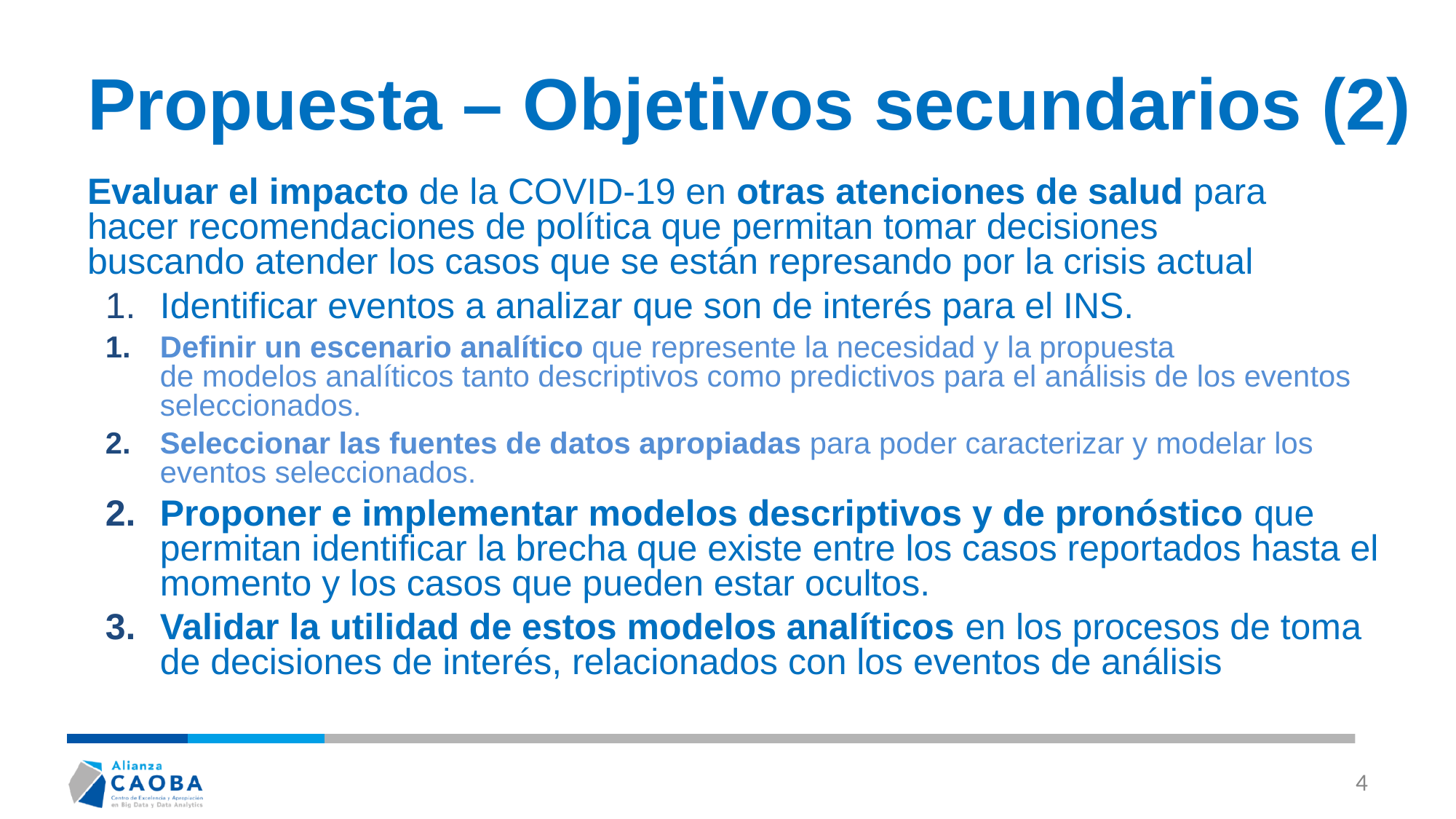

# Propuesta – Objetivos secundarios (2)
Evaluar el impacto de la COVID-19 en otras atenciones de salud para hacer recomendaciones de política que permitan tomar decisiones buscando atender los casos que se están represando por la crisis actual​
​Identificar eventos a analizar que son de interés para el INS.​
Definir un escenario analítico que represente la necesidad y la propuesta de modelos analíticos tanto descriptivos como predictivos para el análisis de los eventos seleccionados.​
Seleccionar las fuentes de datos apropiadas para poder caracterizar y modelar los eventos seleccionados.​
Proponer e implementar modelos descriptivos y de pronóstico que permitan identificar la brecha que existe entre los casos reportados hasta el momento y los casos que pueden estar ocultos.​
Validar la utilidad de estos modelos analíticos en los procesos de toma de decisiones de interés, relacionados con los eventos de análisis​